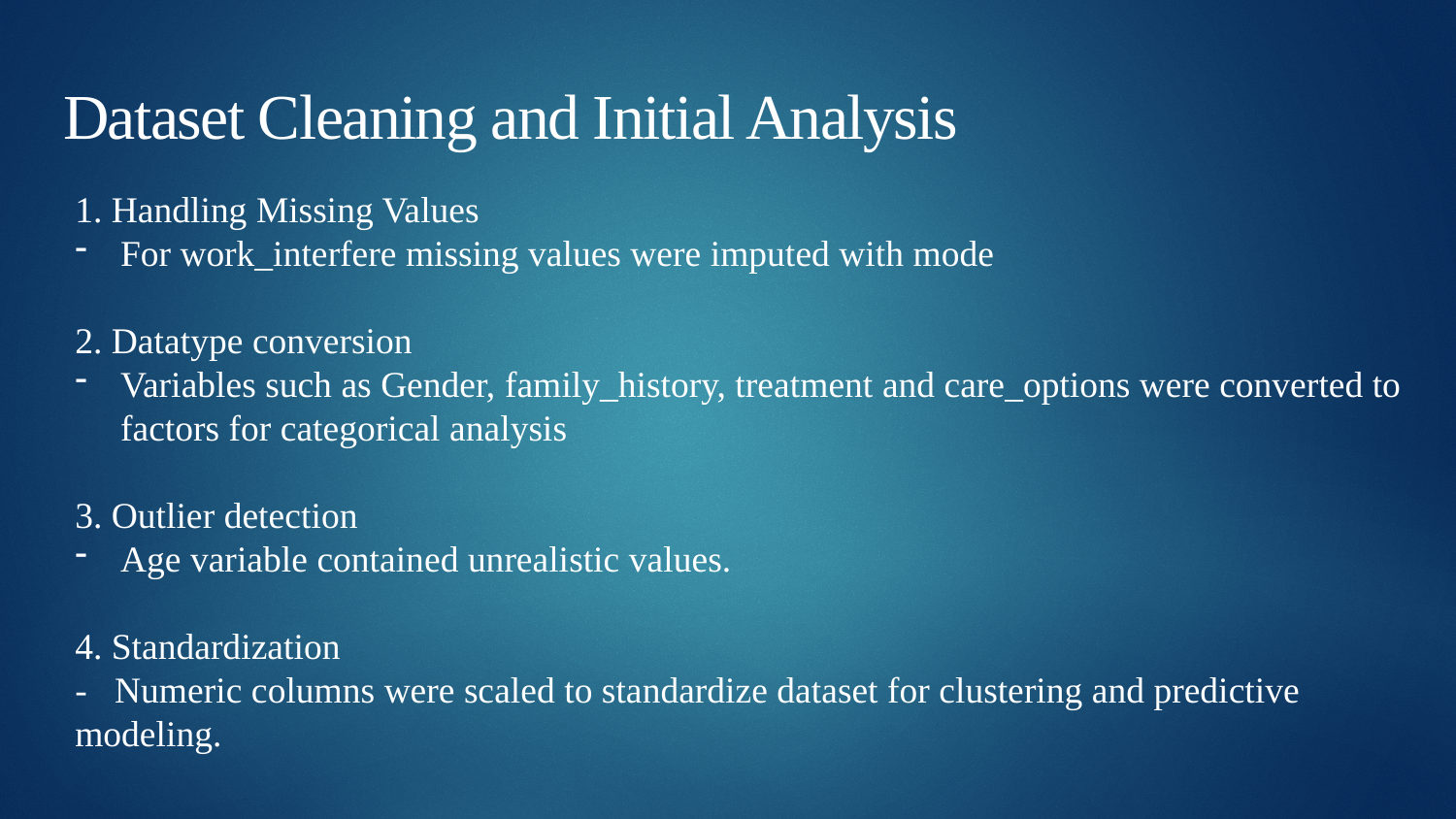

# Dataset Cleaning and Initial Analysis
1. Handling Missing Values
For work_interfere missing values were imputed with mode

2. Datatype conversion
Variables such as Gender, family_history, treatment and care_options were converted to factors for categorical analysis

3. Outlier detection
Age variable contained unrealistic values.

4. Standardization
-   Numeric columns were scaled to standardize dataset for clustering and predictive modeling.